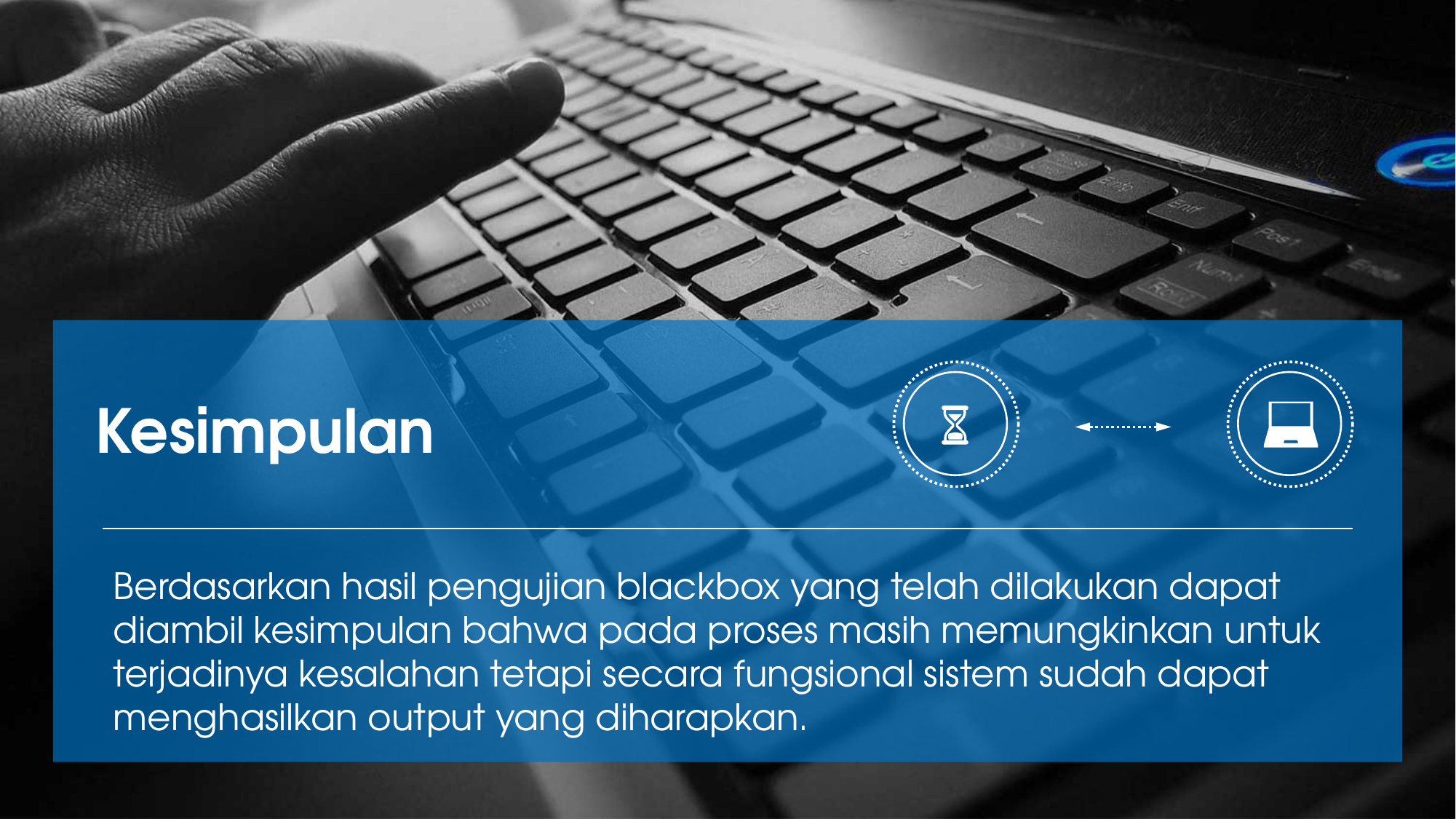

Kesimpulan
Berdasarkan hasil pengujian blackbox yang telah dilakukan dapat diambil kesimpulan bahwa pada proses masih memungkinkan untuk terjadinya kesalahan tetapi secara fungsional sistem sudah dapat menghasilkan output yang diharapkan.